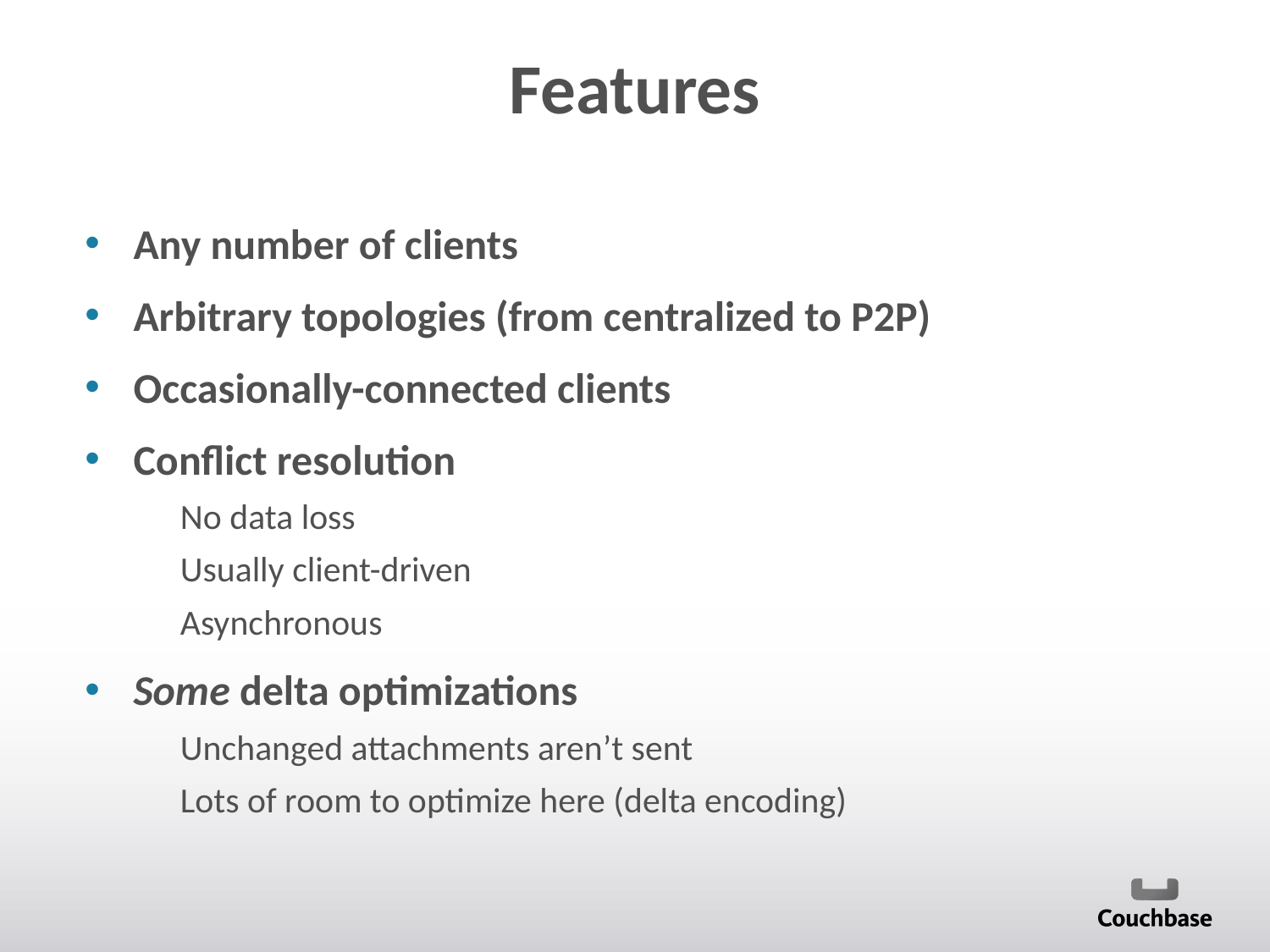

# Features
Any number of clients
Arbitrary topologies (from centralized to P2P)
Occasionally-connected clients
Conflict resolution
No data loss
Usually client-driven
Asynchronous
Some delta optimizations
Unchanged attachments aren’t sent
Lots of room to optimize here (delta encoding)